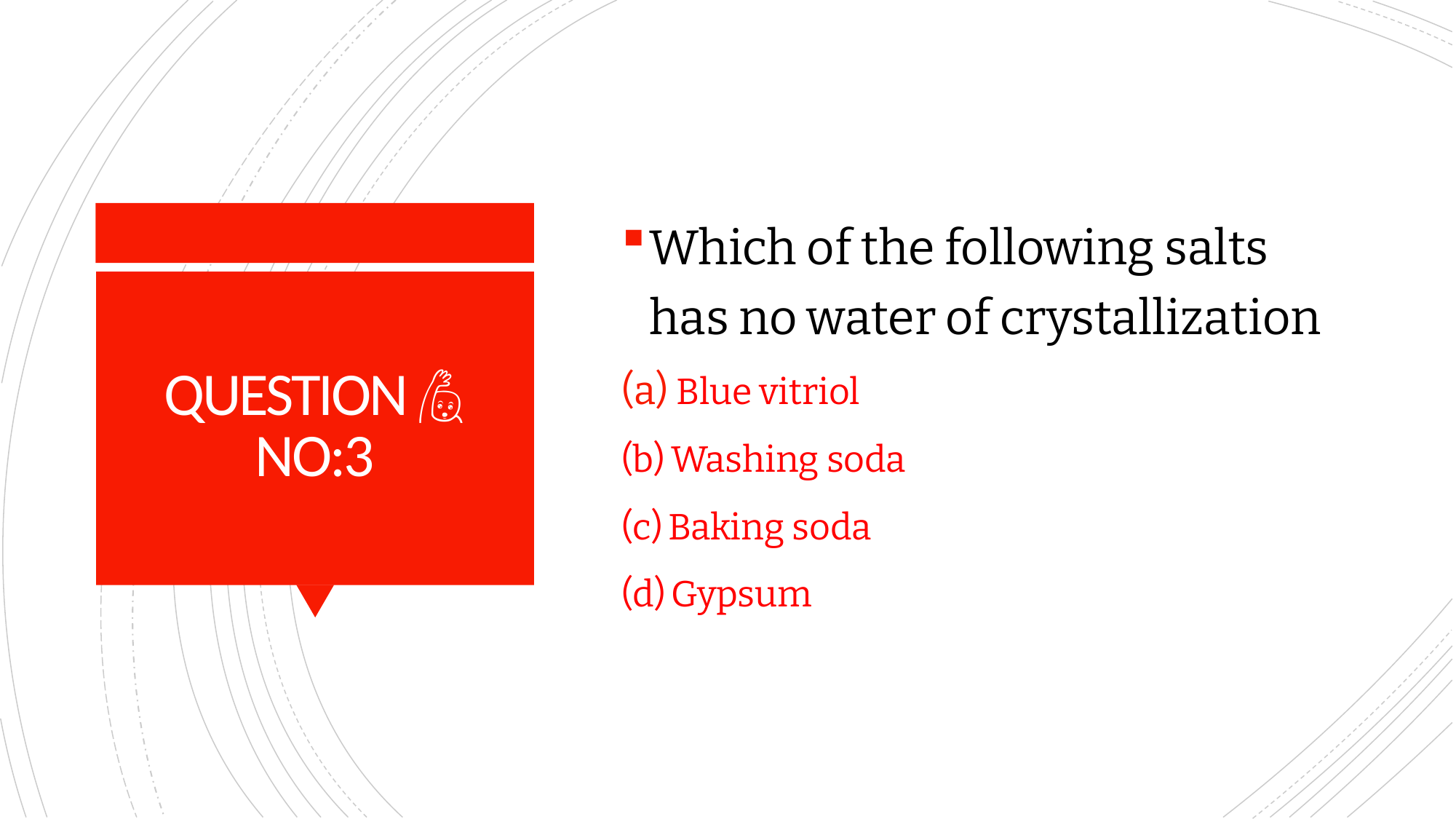

Which of the following salts has no water of crystallization
Blue vitriol
(b) Washing soda
(c) Baking soda
(d) Gypsum
# QUESTION 🙋 NO:3